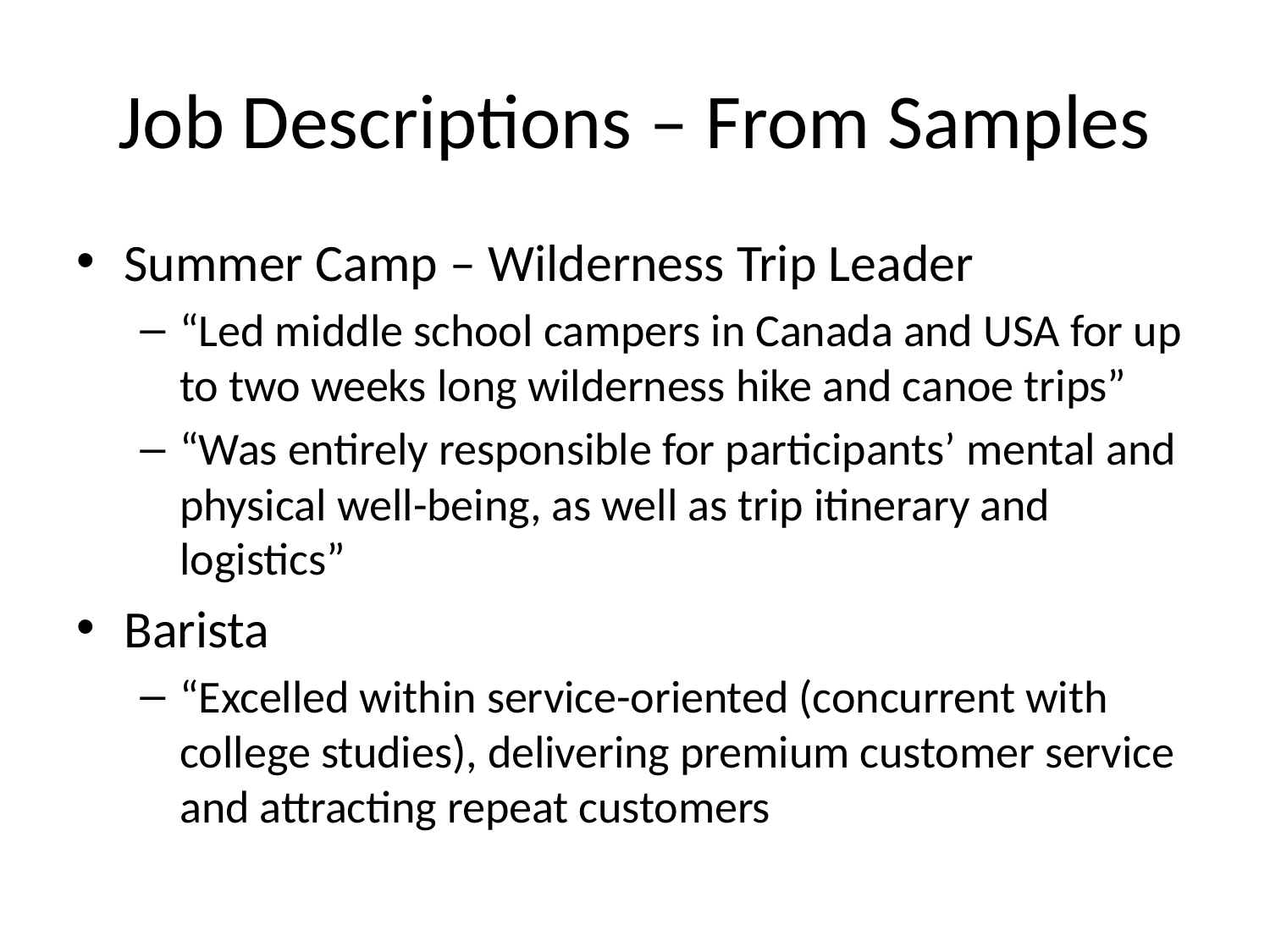

# Job Descriptions – From Samples
Summer Camp – Wilderness Trip Leader
“Led middle school campers in Canada and USA for up to two weeks long wilderness hike and canoe trips”
“Was entirely responsible for participants’ mental and physical well-being, as well as trip itinerary and logistics”
Barista
“Excelled within service-oriented (concurrent with college studies), delivering premium customer service and attracting repeat customers